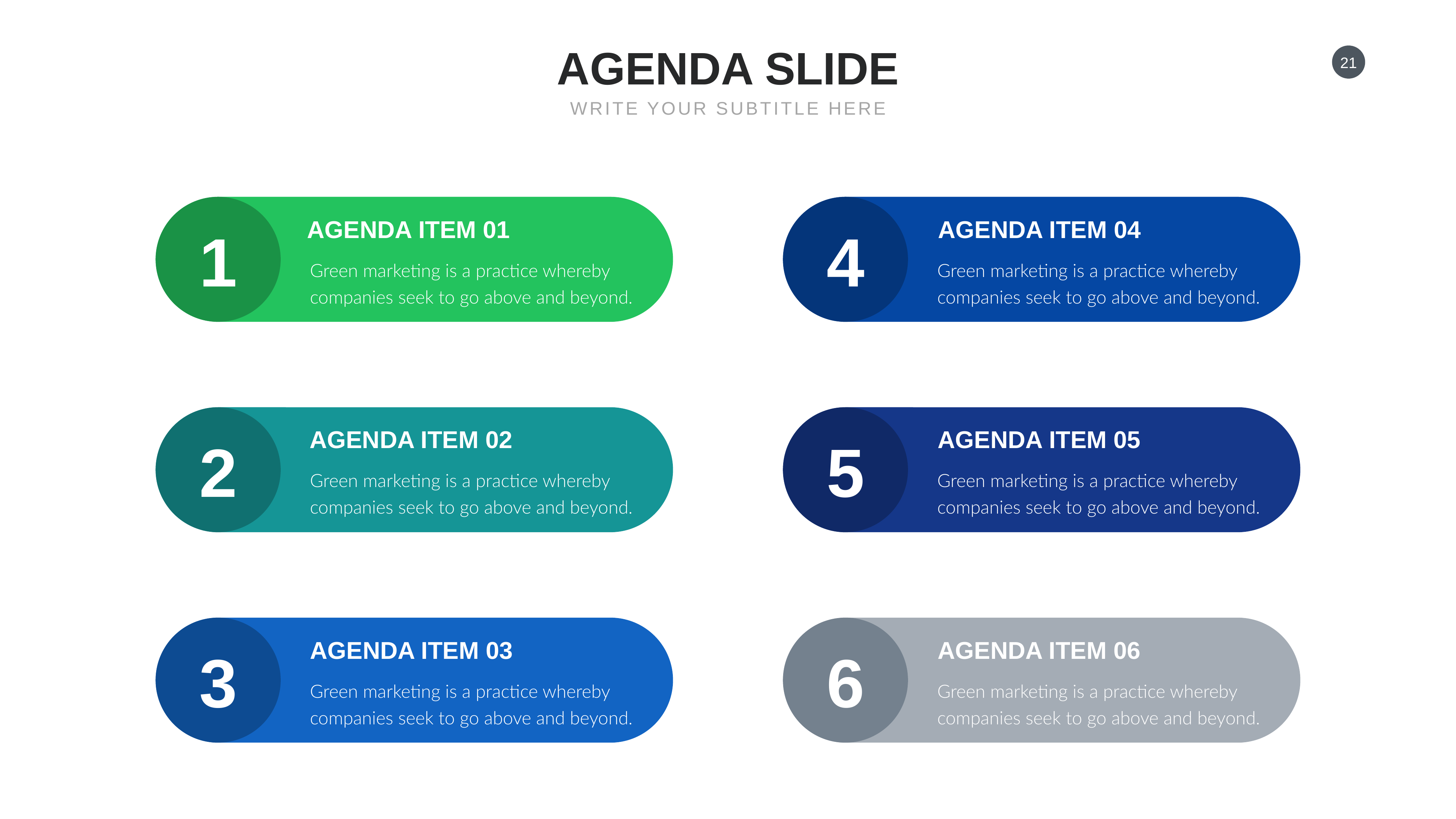

AGENDA SLIDE
WRITE YOUR SUBTITLE HERE

AGENDA ITEM 01
AGENDA ITEM 04
1
4
Green marketing is a practice whereby companies seek to go above and beyond.
Green marketing is a practice whereby companies seek to go above and beyond.

AGENDA ITEM 02
AGENDA ITEM 05
2
5
Green marketing is a practice whereby companies seek to go above and beyond.
Green marketing is a practice whereby companies seek to go above and beyond.

AGENDA ITEM 03
AGENDA ITEM 06
3
6
Green marketing is a practice whereby companies seek to go above and beyond.
Green marketing is a practice whereby companies seek to go above and beyond.